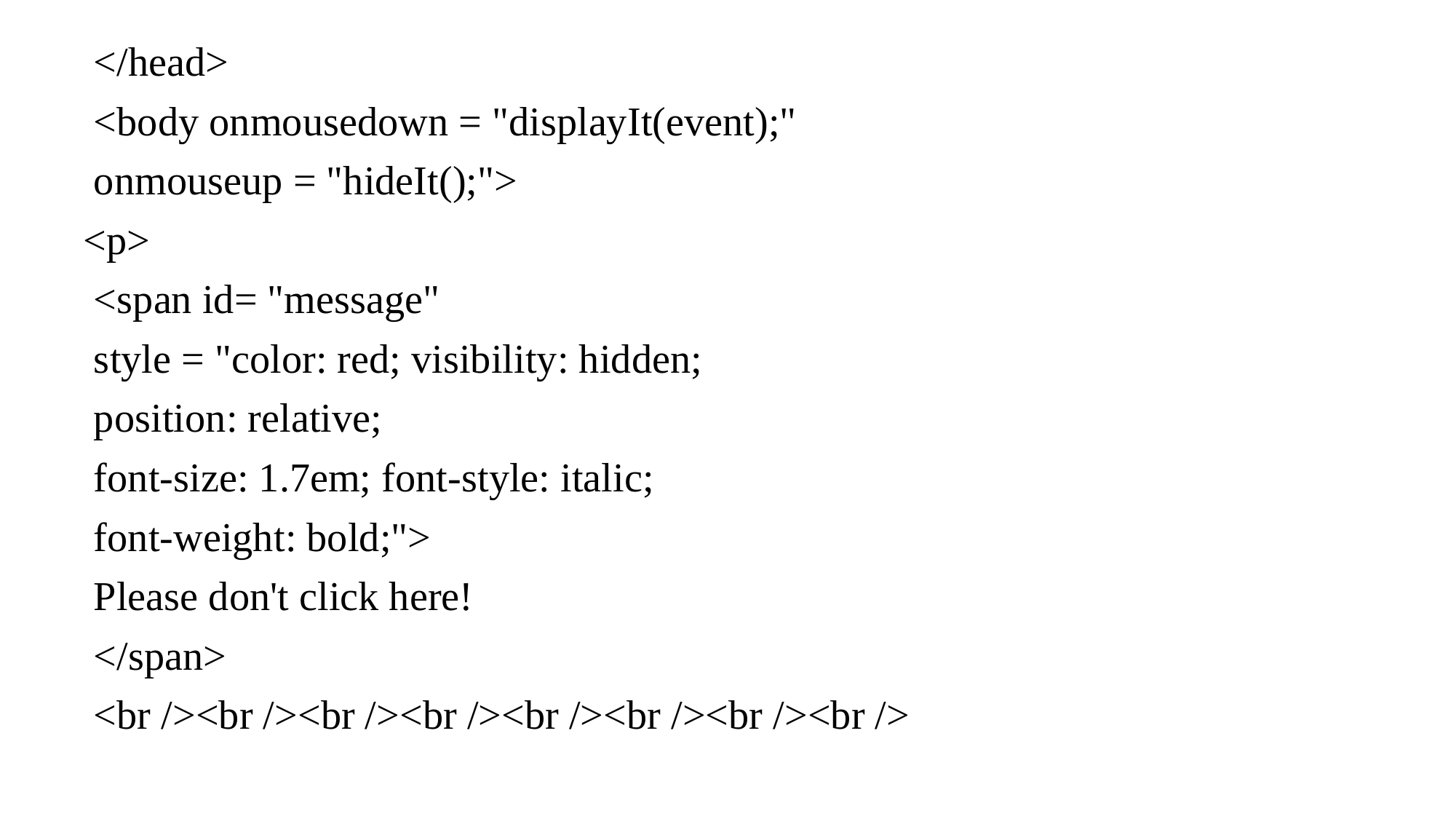

</head>
 <body onmousedown = "displayIt(event);"
 onmouseup = "hideIt();">
<p>
 <span id= "message"
 style = "color: red; visibility: hidden;
 position: relative;
 font-size: 1.7em; font-style: italic;
 font-weight: bold;">
 Please don't click here!
 </span>
 <br /><br /><br /><br /><br /><br /><br /><br />